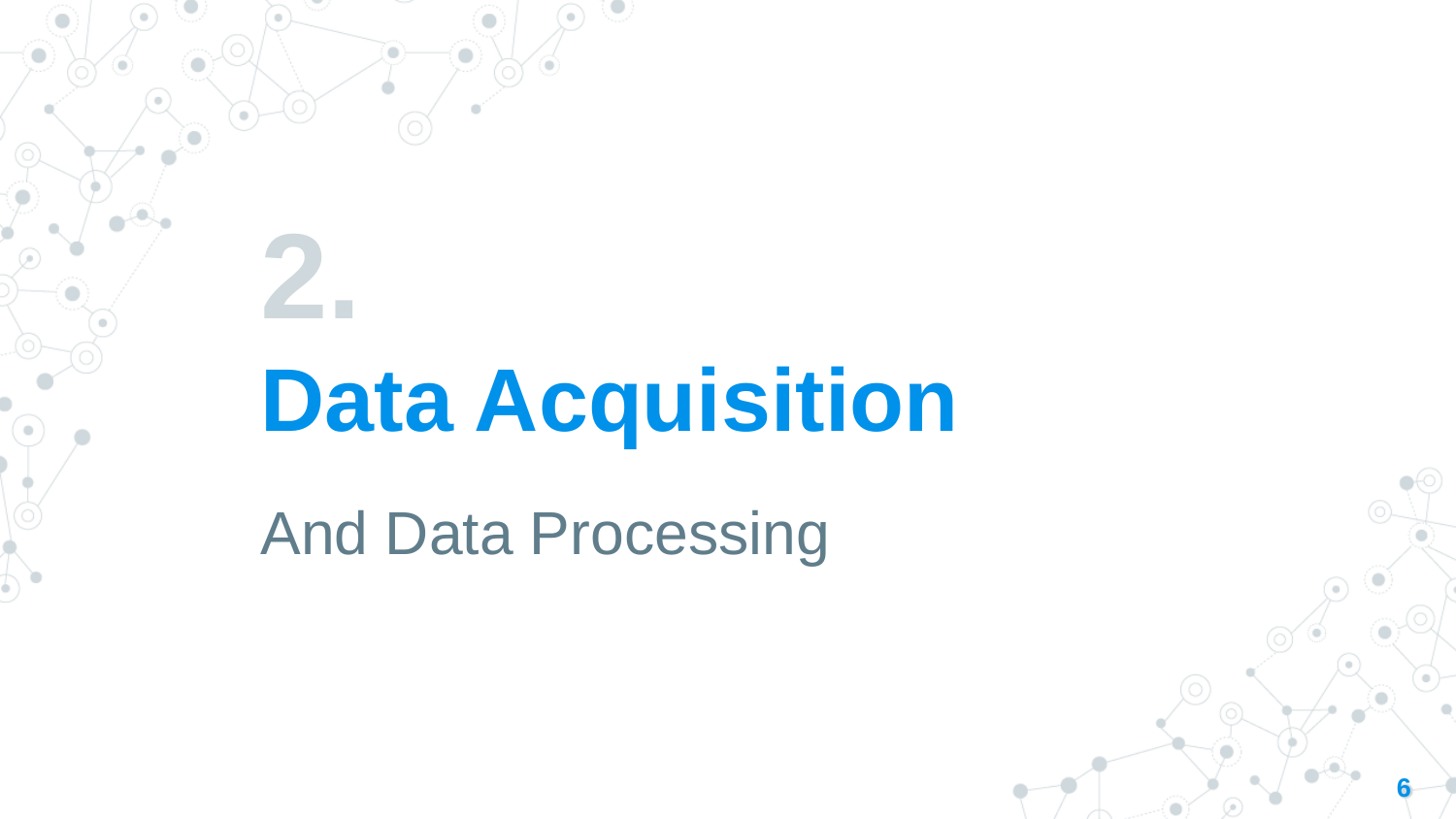

# 2.
Data Acquisition
And Data Processing
6